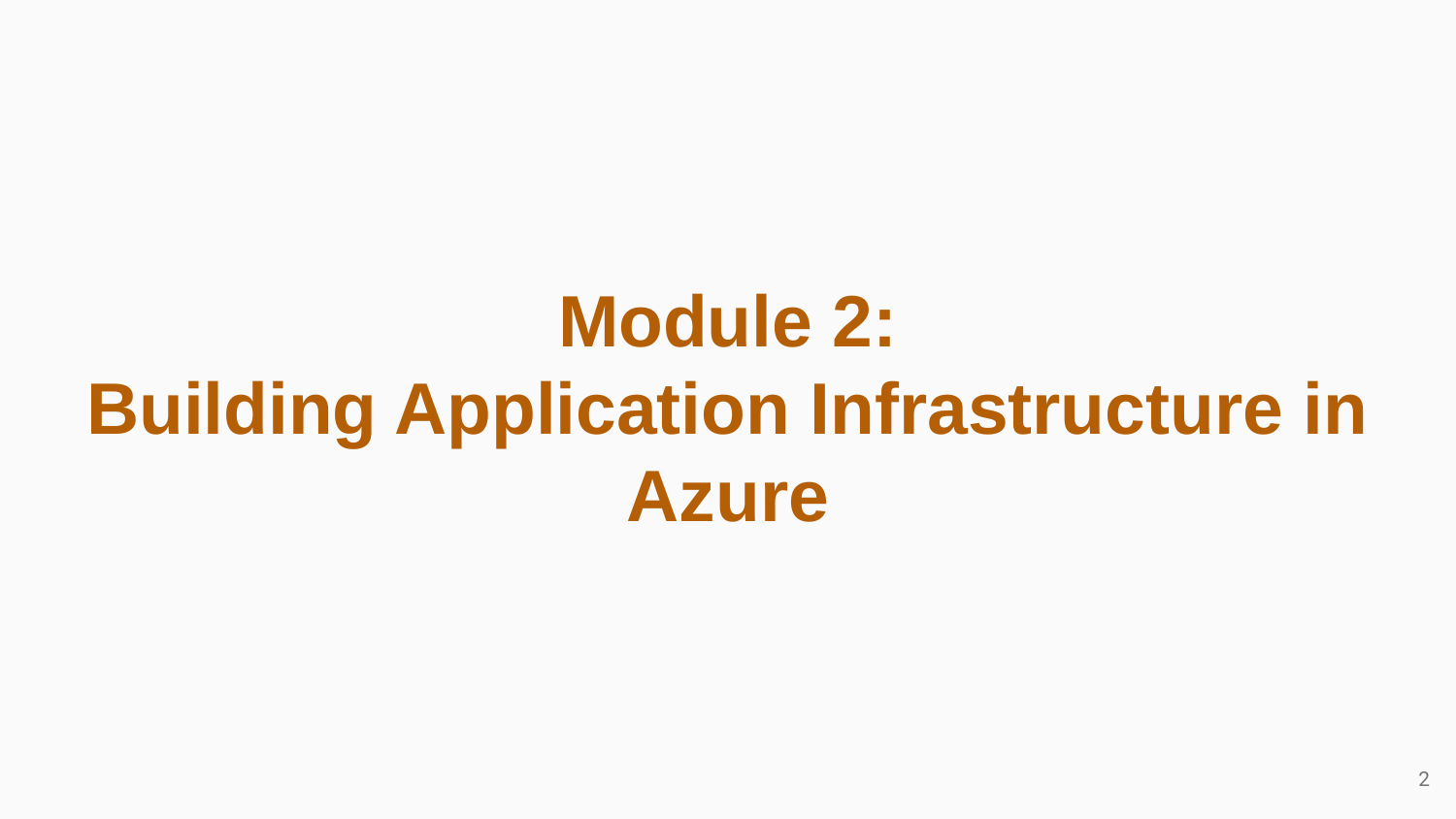

Module 2:
Building Application Infrastructure in Azure
2